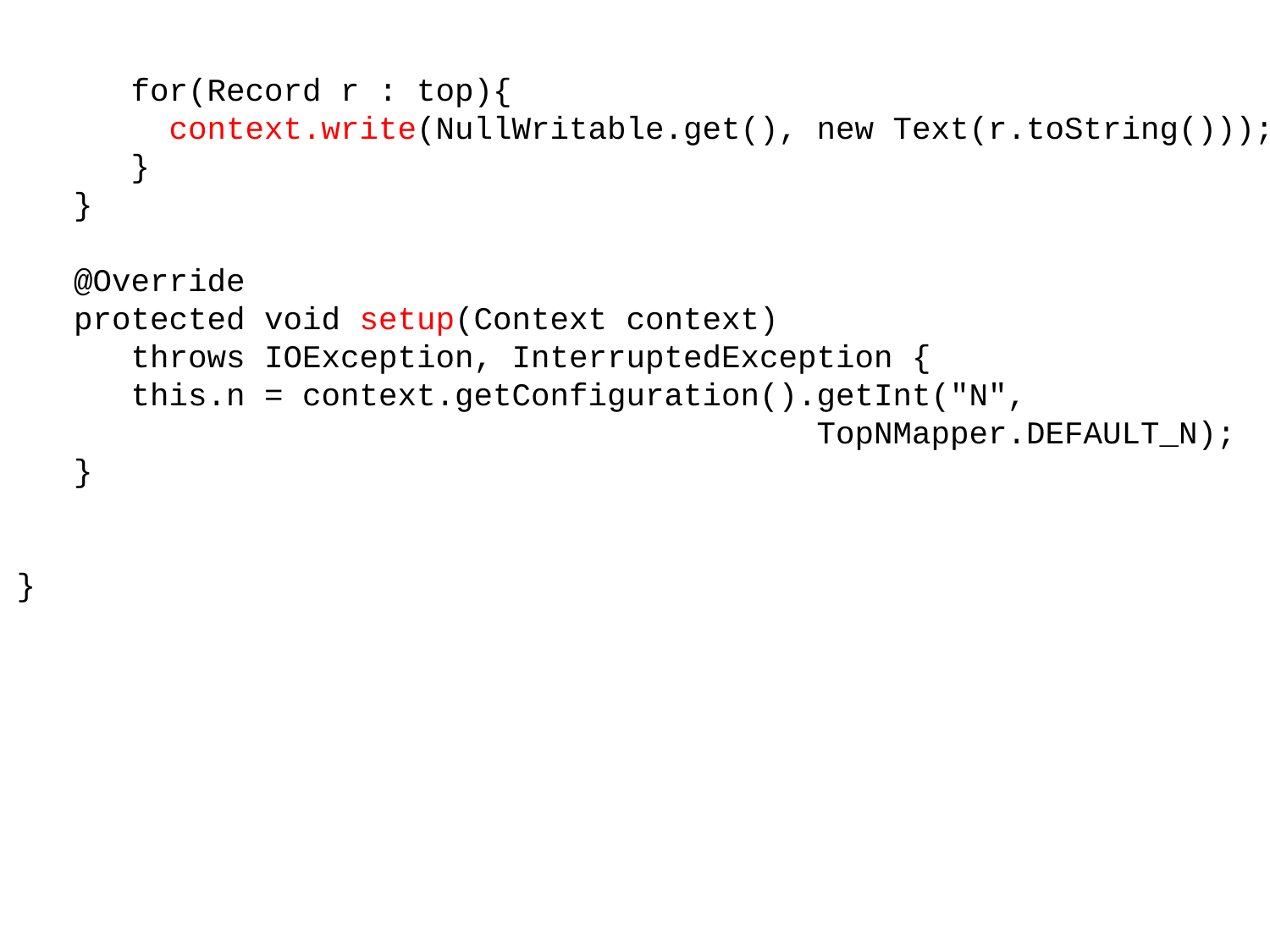

for(Record r : top){
        context.write(NullWritable.get(), new Text(r.toString()));
      }
   }

   @Override
   protected void setup(Context context)
      throws IOException, InterruptedException {
      this.n = context.getConfiguration().getInt("N",
                                          TopNMapper.DEFAULT_N);
   }

}